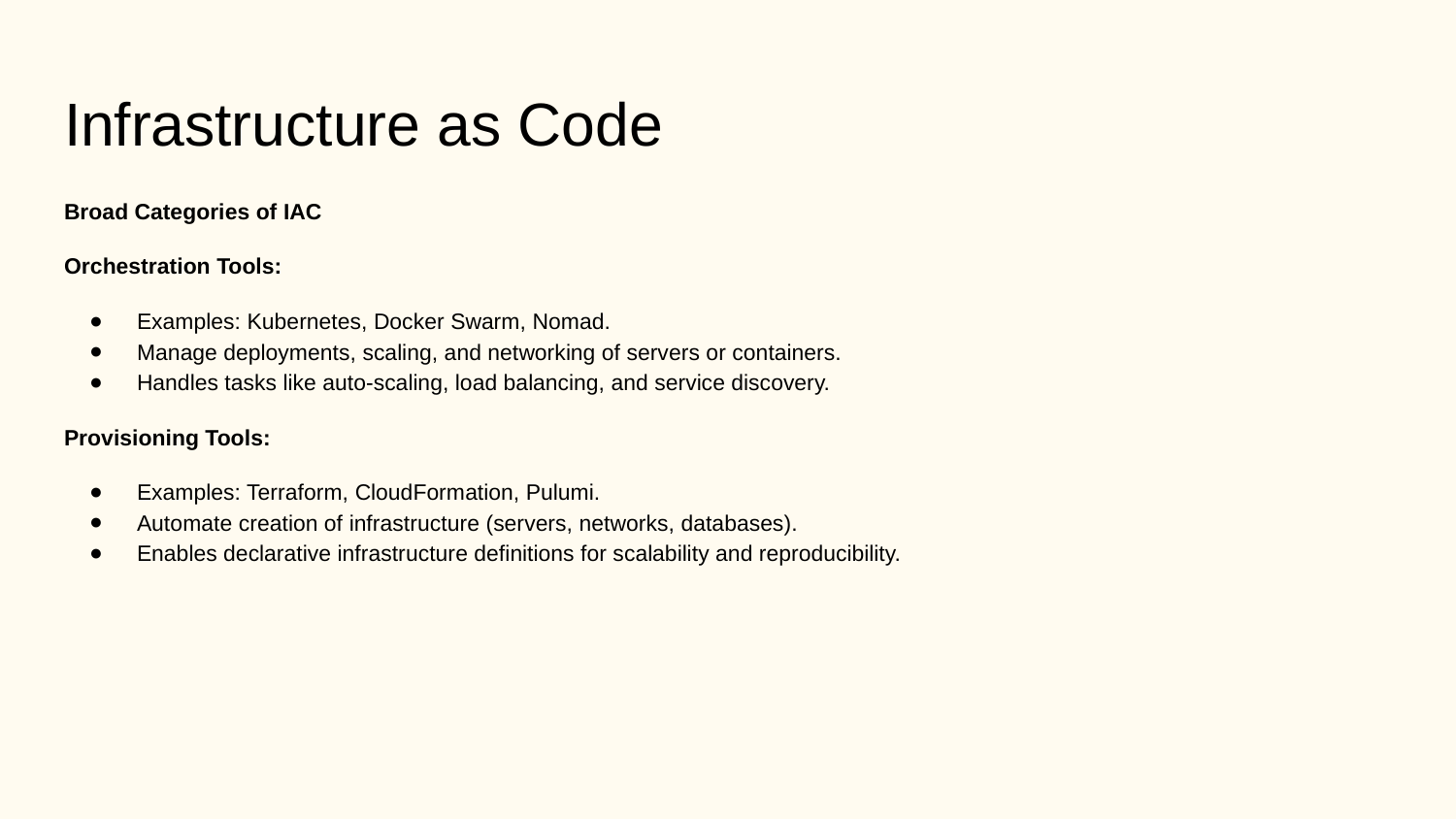

# Infrastructure as Code
Broad Categories of IAC
Orchestration Tools:
Examples: Kubernetes, Docker Swarm, Nomad.
Manage deployments, scaling, and networking of servers or containers.
Handles tasks like auto-scaling, load balancing, and service discovery.
Provisioning Tools:
Examples: Terraform, CloudFormation, Pulumi.
Automate creation of infrastructure (servers, networks, databases).
Enables declarative infrastructure definitions for scalability and reproducibility.